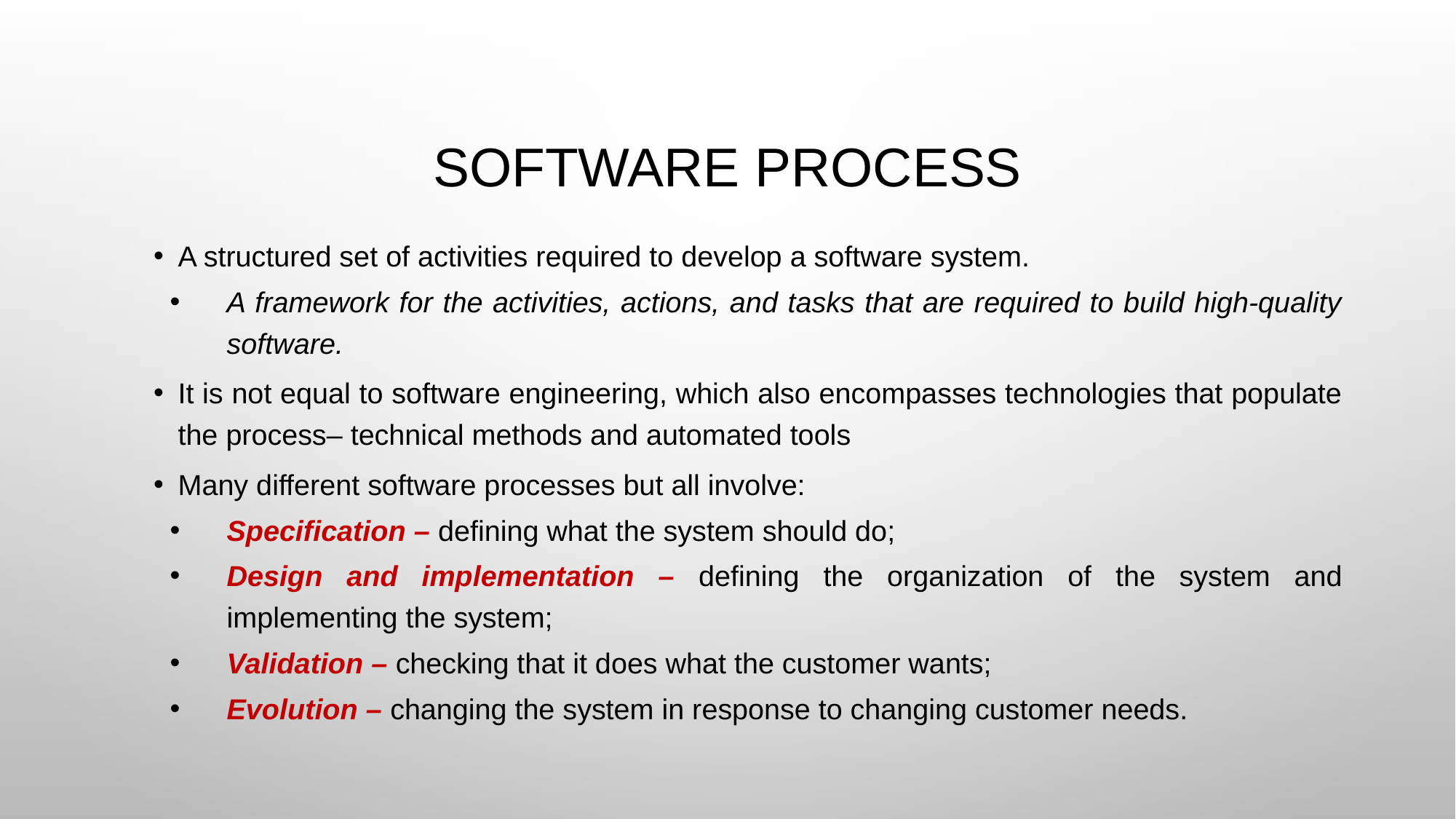

# Software process
A structured set of activities required to develop a software system.
A framework for the activities, actions, and tasks that are required to build high-quality software.
It is not equal to software engineering, which also encompasses technologies that populate the process– technical methods and automated tools
Many different software processes but all involve:
Specification – defining what the system should do;
Design and implementation – defining the organization of the system and implementing the system;
Validation – checking that it does what the customer wants;
Evolution – changing the system in response to changing customer needs.